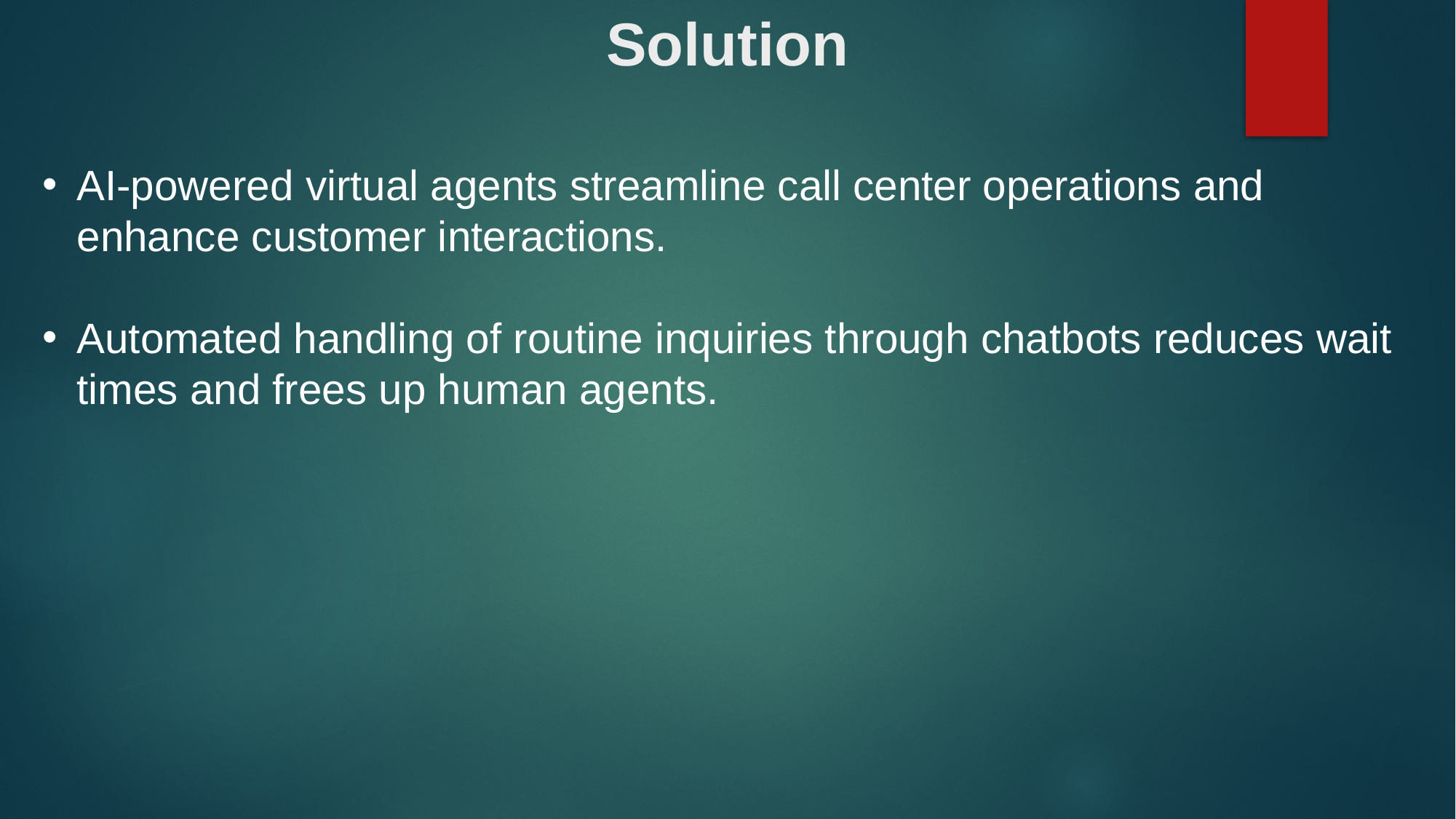

# Solution
AI-powered virtual agents streamline call center operations and enhance customer interactions.

Automated handling of routine inquiries through chatbots reduces wait times and frees up human agents.